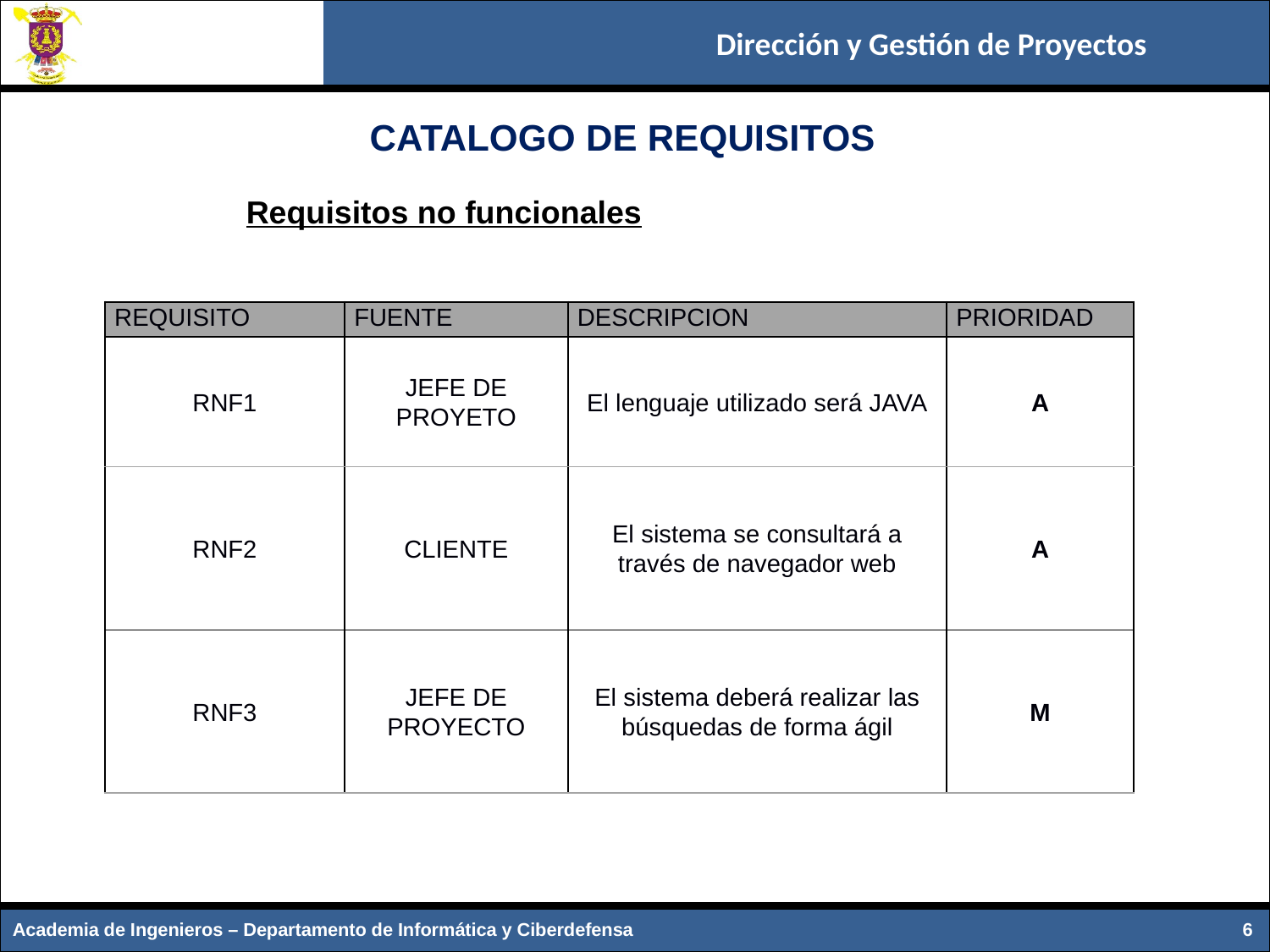

CATALOGO DE REQUISITOS
Requisitos no funcionales
| REQUISITO | FUENTE | DESCRIPCION | PRIORIDAD |
| --- | --- | --- | --- |
| RNF1 | JEFE DE PROYETO | El lenguaje utilizado será JAVA | A |
| RNF2 | CLIENTE | El sistema se consultará a través de navegador web | A |
| RNF3 | JEFE DE PROYECTO | El sistema deberá realizar las búsquedas de forma ágil | M |